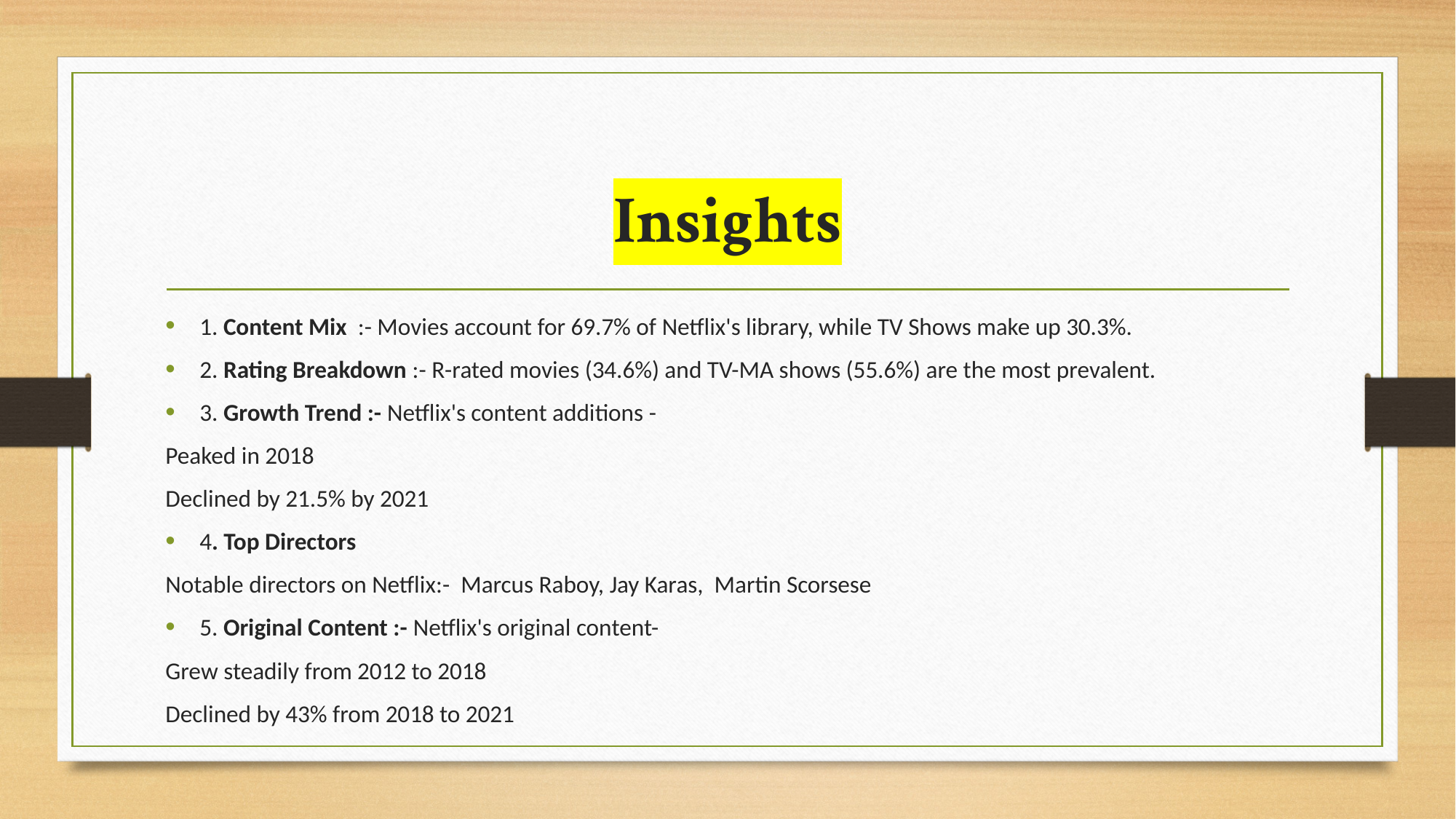

# Insights
1. Content Mix  :- Movies account for 69.7% of Netflix's library, while TV Shows make up 30.3%.
2. Rating Breakdown :- R-rated movies (34.6%) and TV-MA shows (55.6%) are the most prevalent.
3. Growth Trend :- Netflix's content additions -
Peaked in 2018
Declined by 21.5% by 2021
4. Top Directors
Notable directors on Netflix:-  Marcus Raboy, Jay Karas,  Martin Scorsese
5. Original Content :- Netflix's original content-
Grew steadily from 2012 to 2018
Declined by 43% from 2018 to 2021